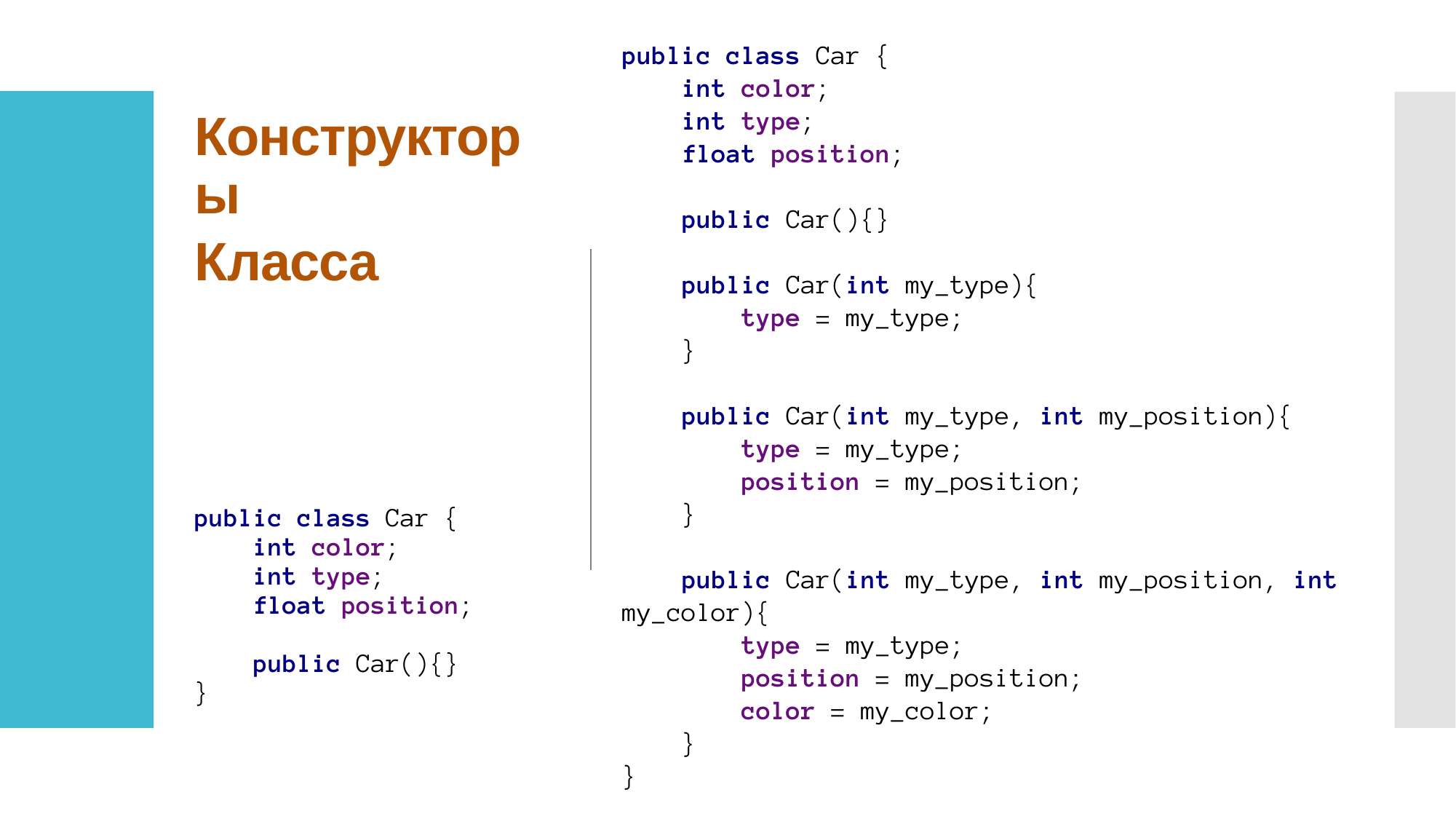

public class Car {
    int color;
    int type;
    float position;
    public Car(){}
    public Car(int my_type){
        type = my_type;
    }
    public Car(int my_type, int my_position){
        type = my_type;
        position = my_position;
    }
    public Car(int my_type, int my_position, int my_color){
        type = my_type;
        position = my_position;
        color = my_color;
    }
}
Конструкторы
Класса

public class Car {
    int color;
    int type;
    float position;
    public Car(){}
}